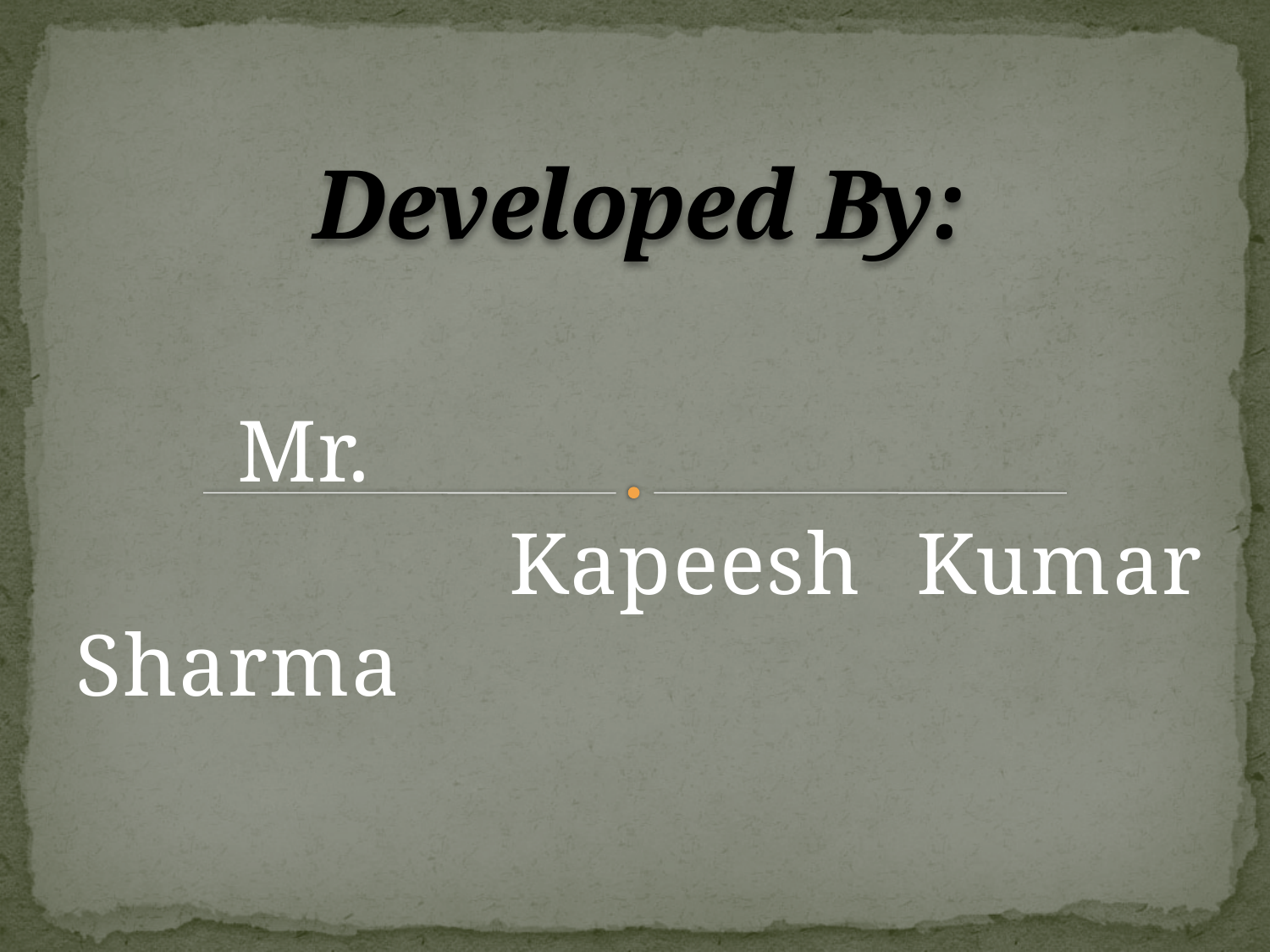

# Developed By:

        Mr.
        Kapeesh Kumar Sharma